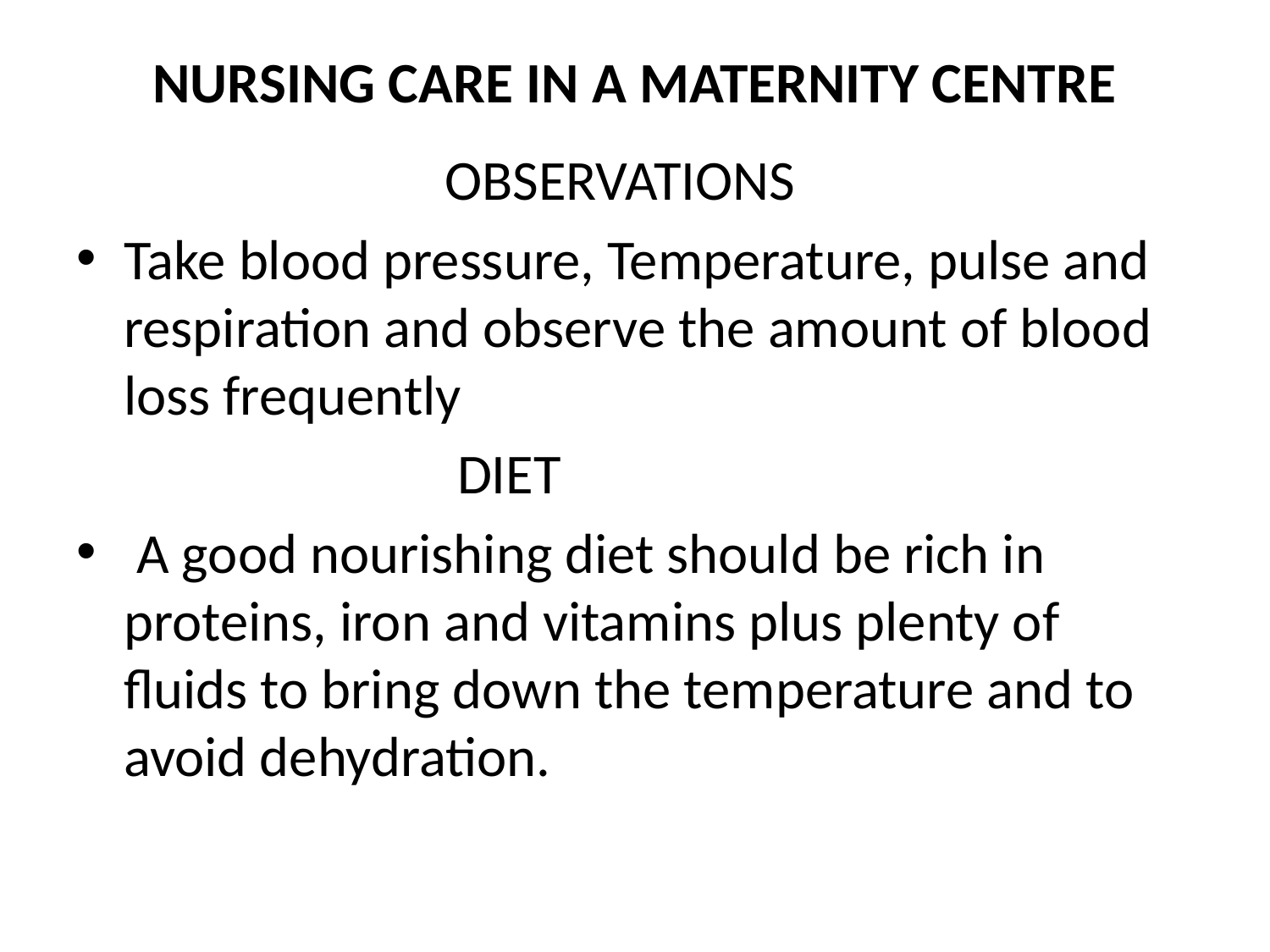

# NURSING CARE IN A MATERNITY CENTRE
                             OBSERVATIONS
Take blood pressure, Temperature, pulse and respiration and observe the amount of blood loss frequently
                              DIET
 A good nourishing diet should be rich in proteins, iron and vitamins plus plenty of fluids to bring down the temperature and to avoid dehydration.